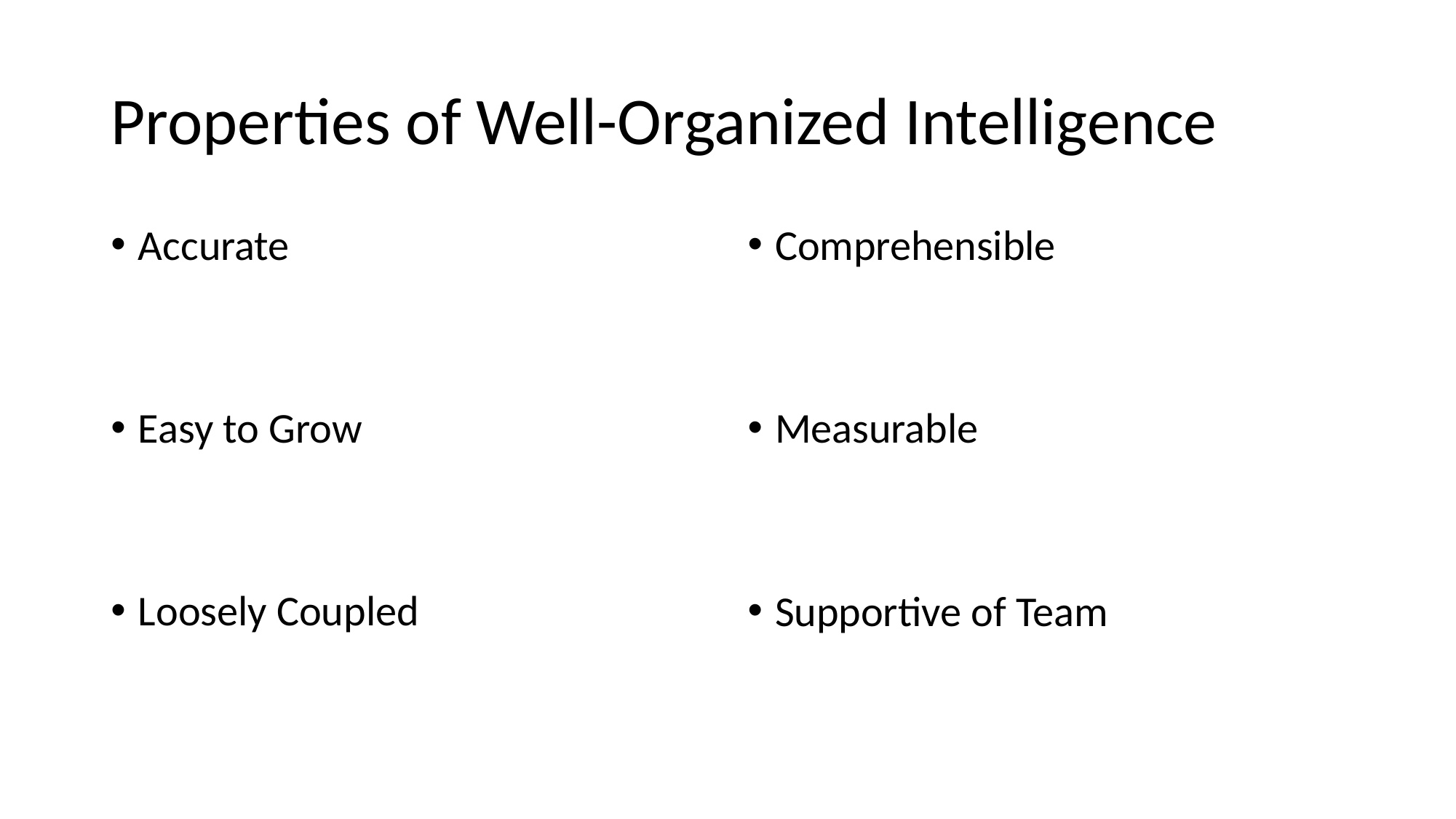

# Properties of Well-Organized Intelligence
Accurate

Easy to Grow

Loosely Coupled

Comprehensible

Measurable

Supportive of Team